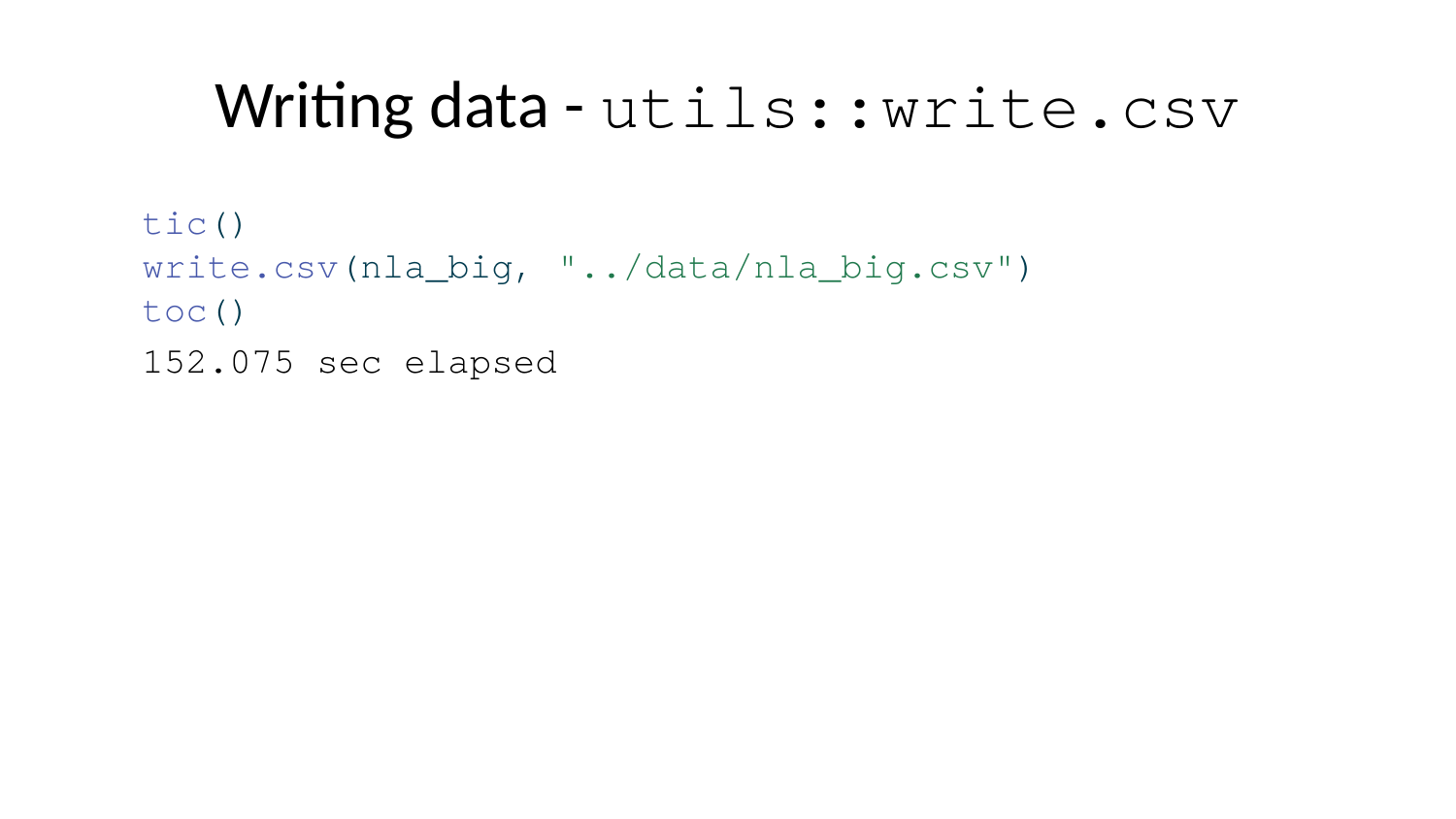

# Writing data - utils::write.csv
tic()
write.csv(nla_big, "../data/nla_big.csv")
toc()
152.075 sec elapsed